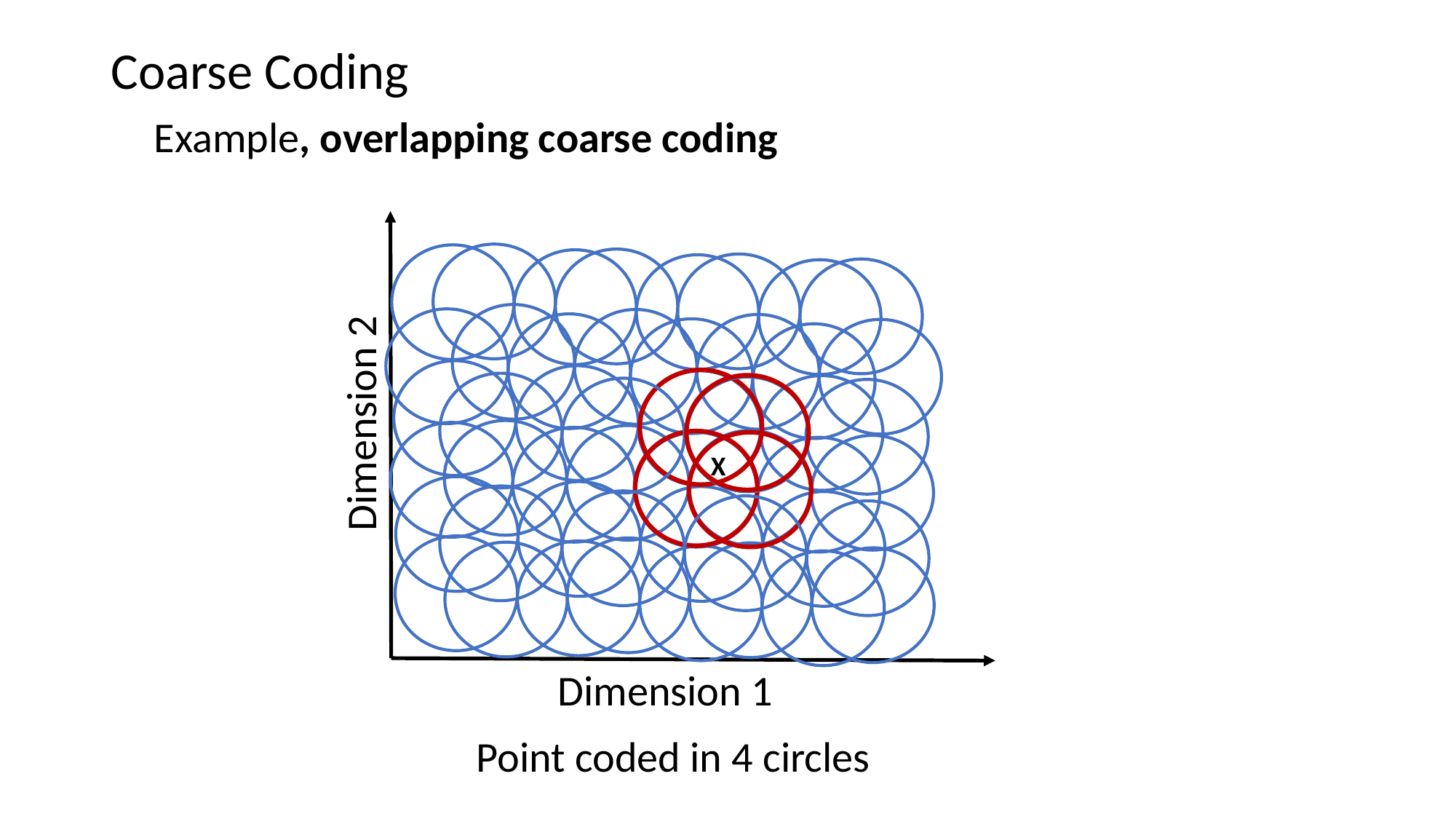

# Coarse Coding
Example, overlapping coarse coding

Dimension 2

X

Dimension 1
Point coded in 4 circles